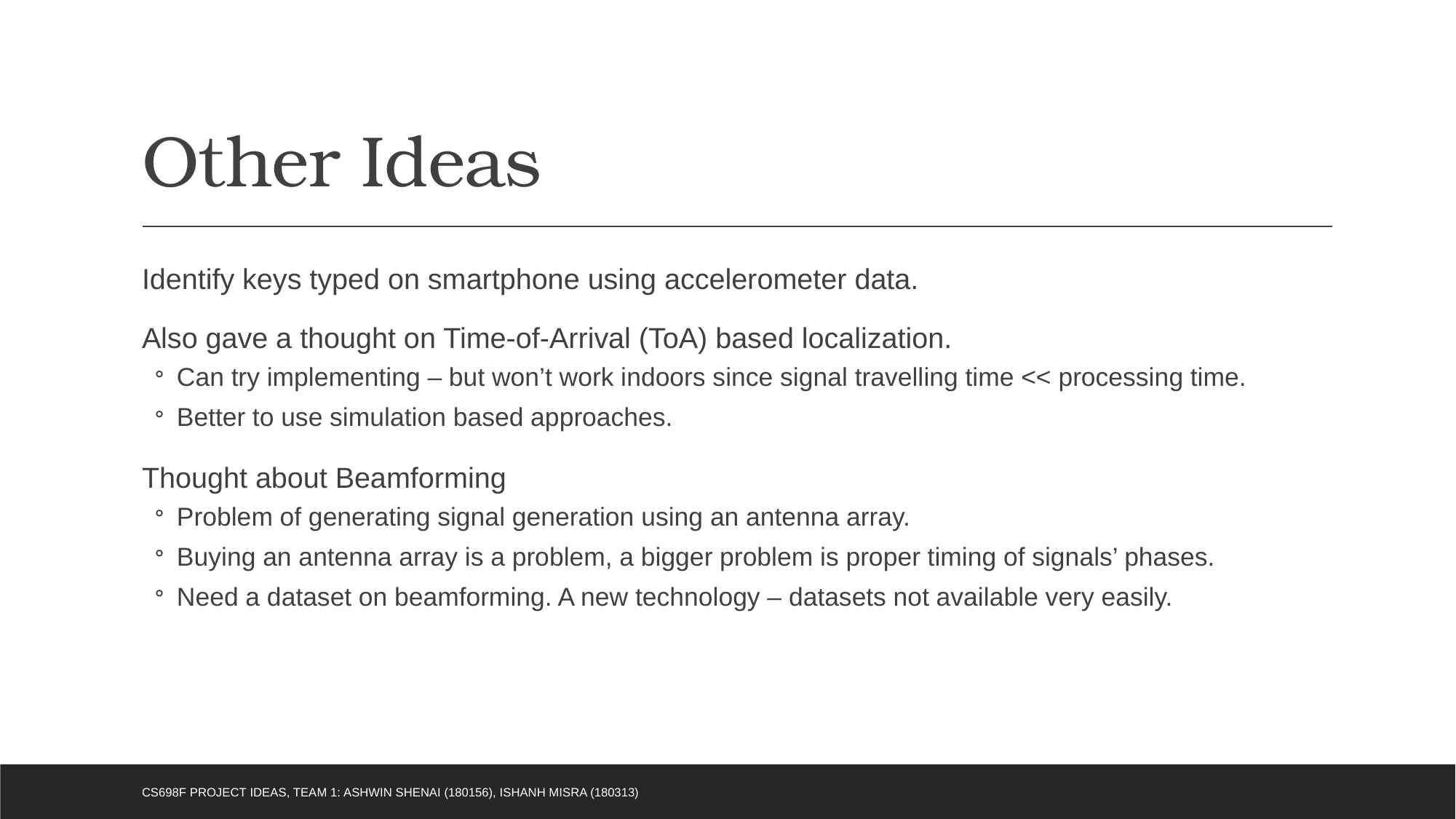

# Other Ideas
Identify keys typed on smartphone using accelerometer data.
Also gave a thought on Time-of-Arrival (ToA) based localization.
Can try implementing – but won’t work indoors since signal travelling time << processing time.
Better to use simulation based approaches.
Thought about Beamforming
Problem of generating signal generation using an antenna array.
Buying an antenna array is a problem, a bigger problem is proper timing of signals’ phases.
Need a dataset on beamforming. A new technology – datasets not available very easily.
CS698F Project Ideas, Team 1: Ashwin Shenai (180156), Ishanh Misra (180313)